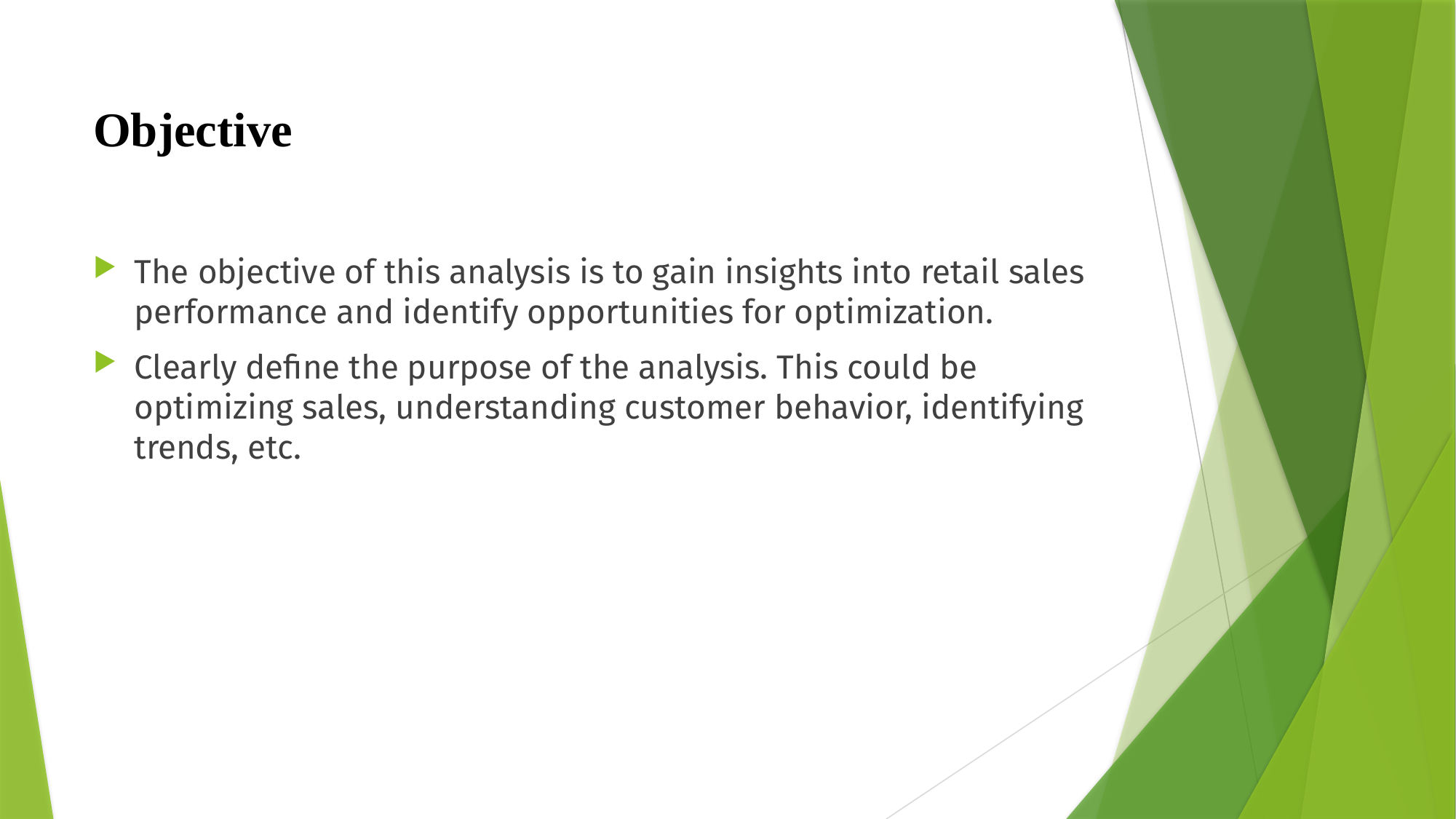

# Objective

The objective of this analysis is to gain insights into retail sales performance and identify opportunities for optimization.
Clearly define the purpose of the analysis. This could be optimizing sales, understanding customer behavior, identifying trends, etc.